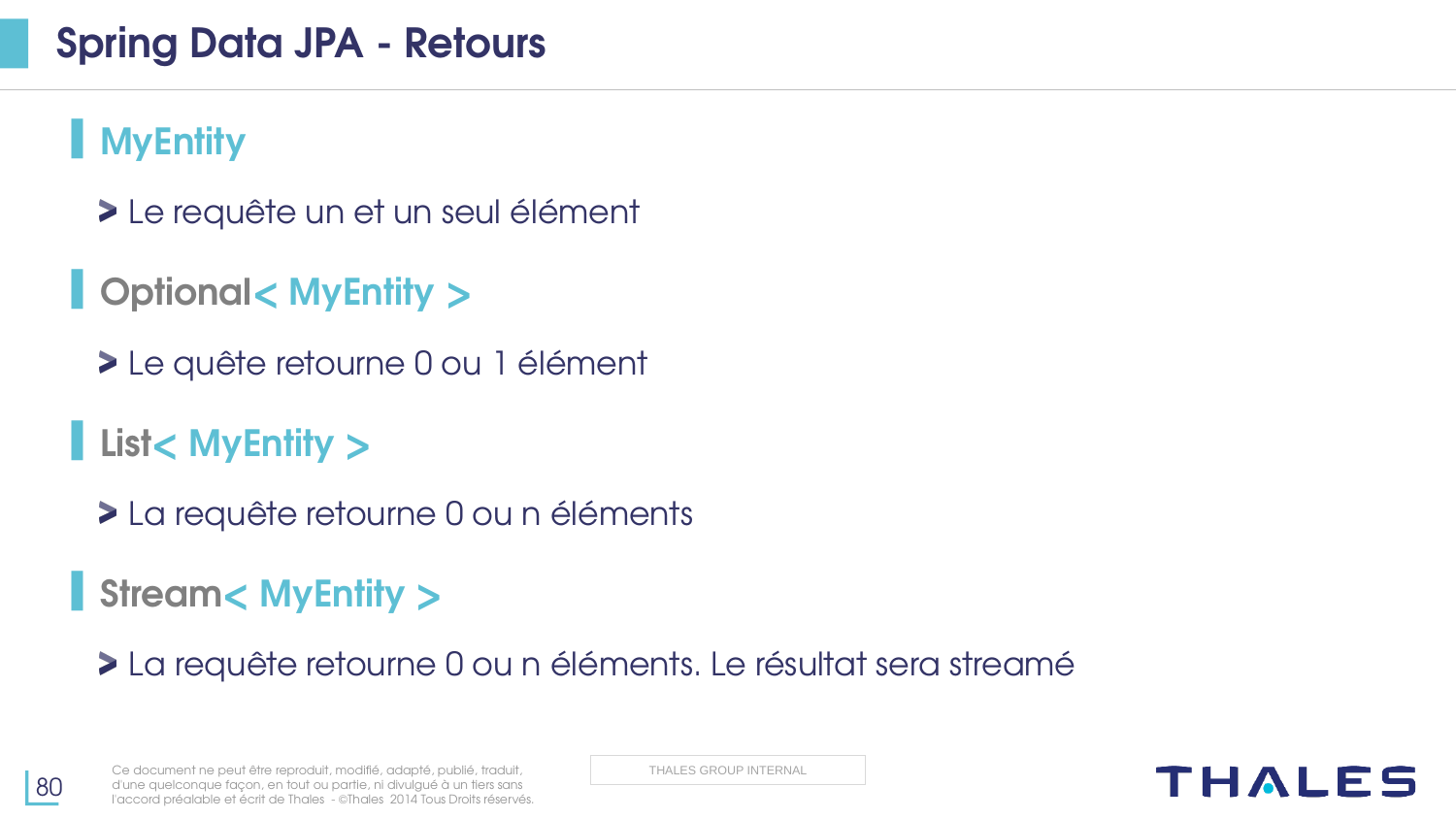

# Spring Data JPA - Retours
MyEntity
Le requête un et un seul élément
Optional< MyEntity >
Le quête retourne 0 ou 1 élément
List< MyEntity >
La requête retourne 0 ou n éléments
Stream< MyEntity >
La requête retourne 0 ou n éléments. Le résultat sera streamé